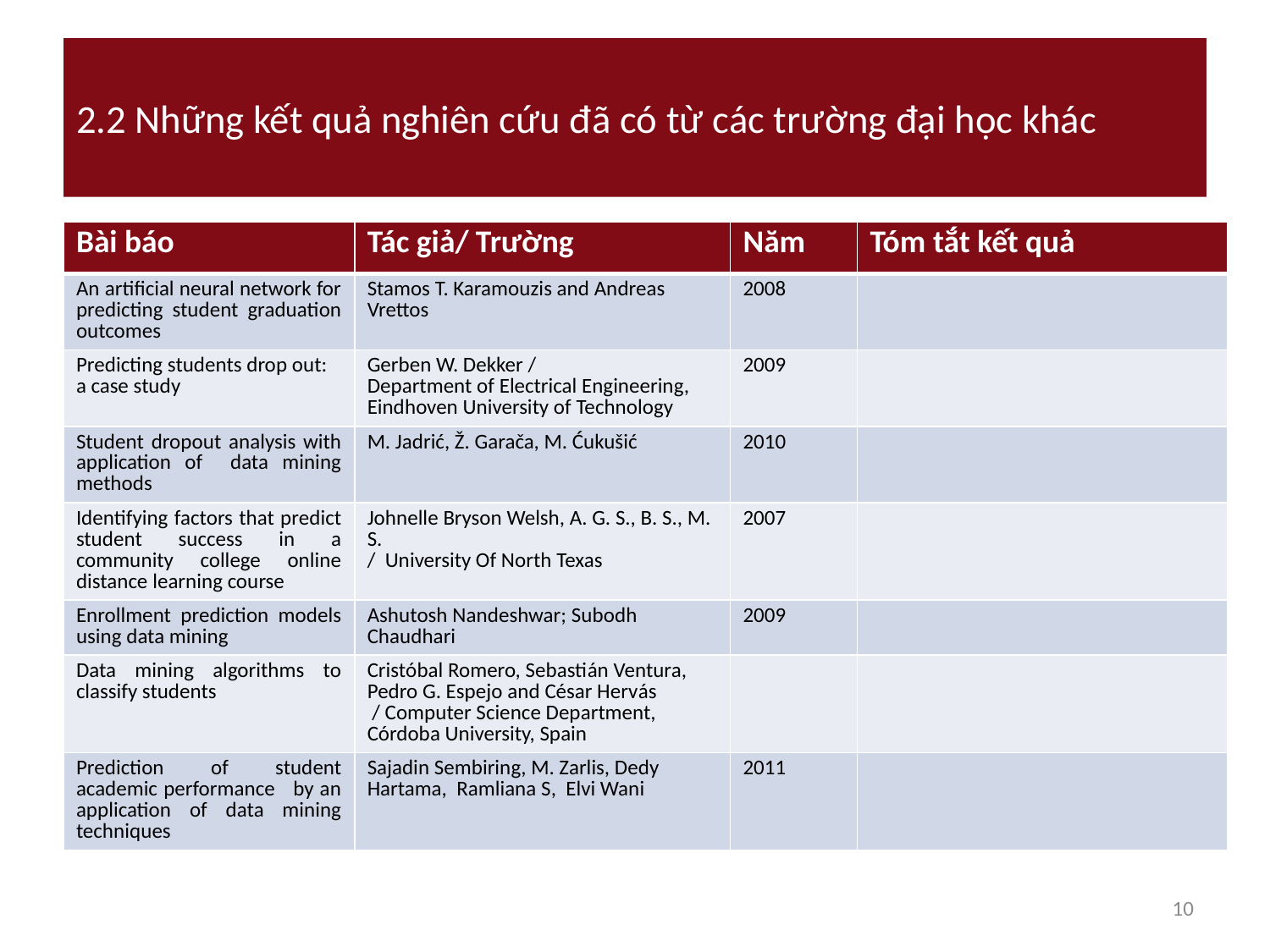

# 2.2 Những kết quả nghiên cứu đã có từ các trường đại học khác
| Bài báo | Tác giả/ Trường | Năm | Tóm tắt kết quả |
| --- | --- | --- | --- |
| An artificial neural network for predicting student graduation outcomes | Stamos T. Karamouzis and Andreas Vrettos | 2008 |  |
| Predicting students drop out: a case study | Gerben W. Dekker / Department of Electrical Engineering, Eindhoven University of Technology | 2009 |  |
| Student dropout analysis with application of data mining methods | M. Jadrić, Ž. Garača, M. Ćukušić | 2010 |  |
| Identifying factors that predict student success in a community college online distance learning course | Johnelle Bryson Welsh, A. G. S., B. S., M. S. / University Of North Texas | 2007 |  |
| Enrollment prediction models using data mining | Ashutosh Nandeshwar; Subodh Chaudhari | 2009 |  |
| Data mining algorithms to classify students | Cristóbal Romero, Sebastián Ventura, Pedro G. Espejo and César Hervás / Computer Science Department, Córdoba University, Spain |  |  |
| Prediction of student academic performance by an application of data mining techniques | Sajadin Sembiring, M. Zarlis, Dedy Hartama, Ramliana S, Elvi Wani | 2011 |  |
10